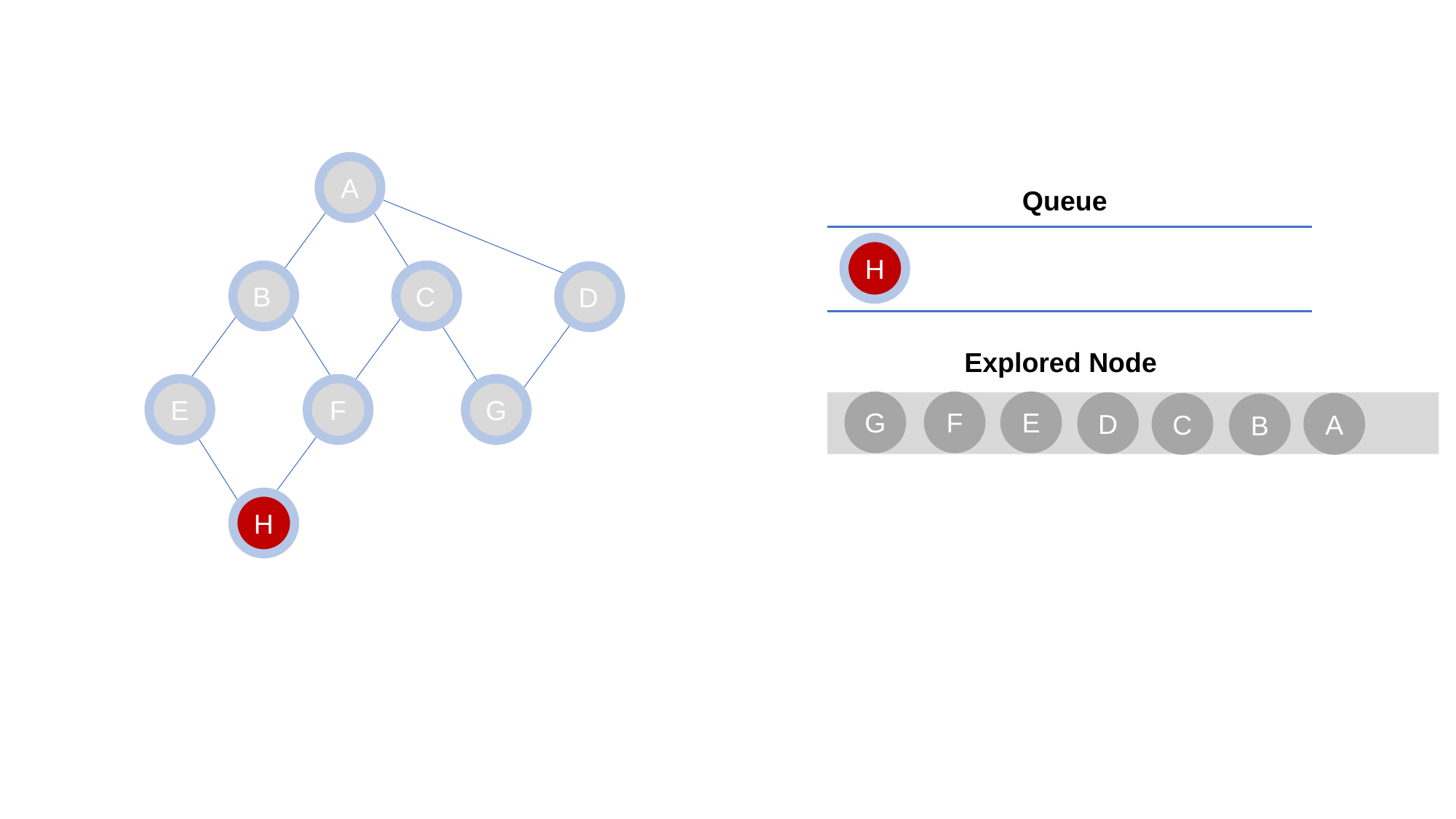

A
B
C
D
F
G
E
H
Queue
H
Explored Node
G
F
E

D
A
C
B